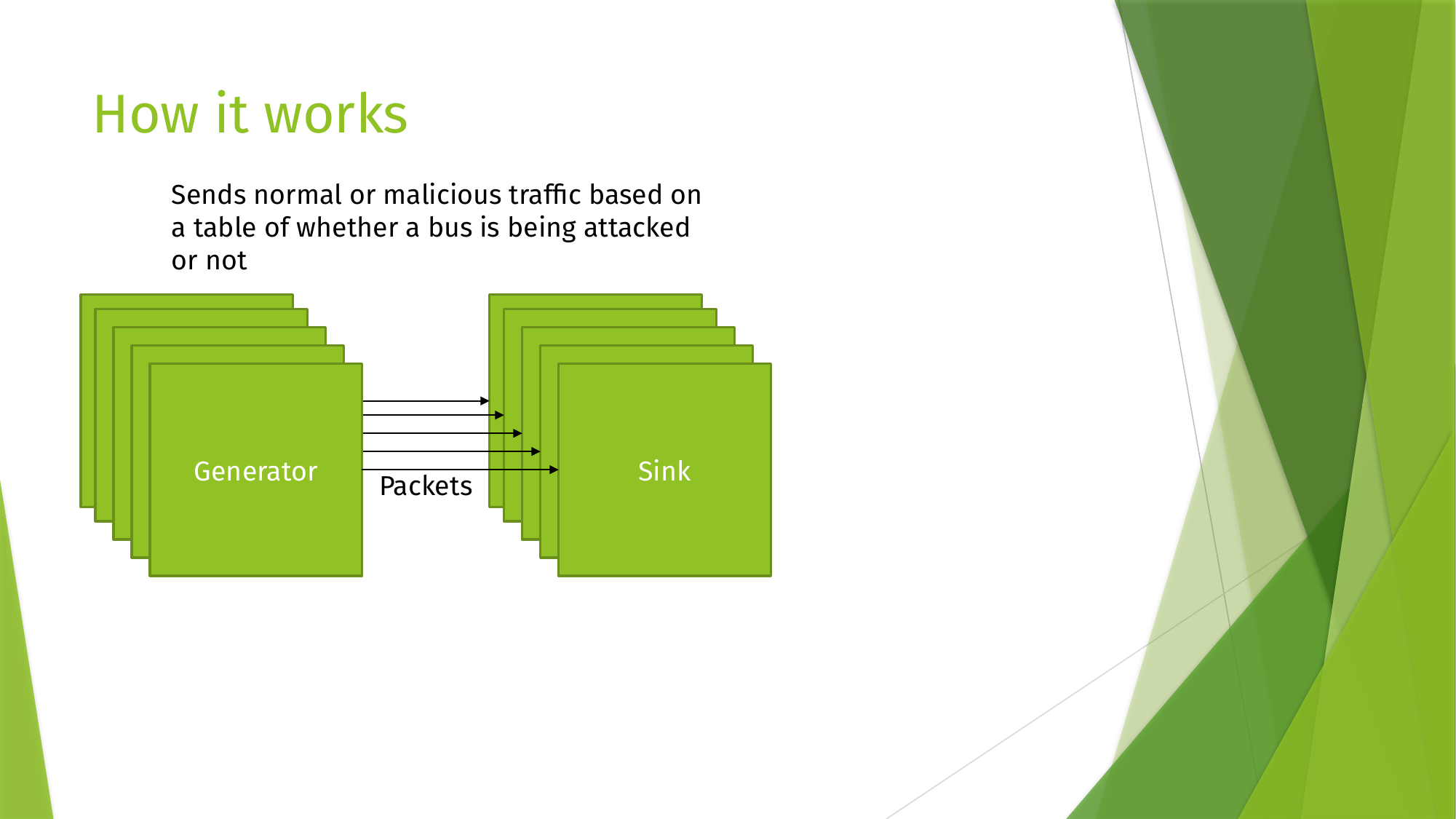

# How it works
Sends normal or malicious traffic based on a table of whether a bus is being attacked or not
Generator
Sink
Generator
Sink
Generator
Sink
Generator
Sink
Generator
Sink
Packets